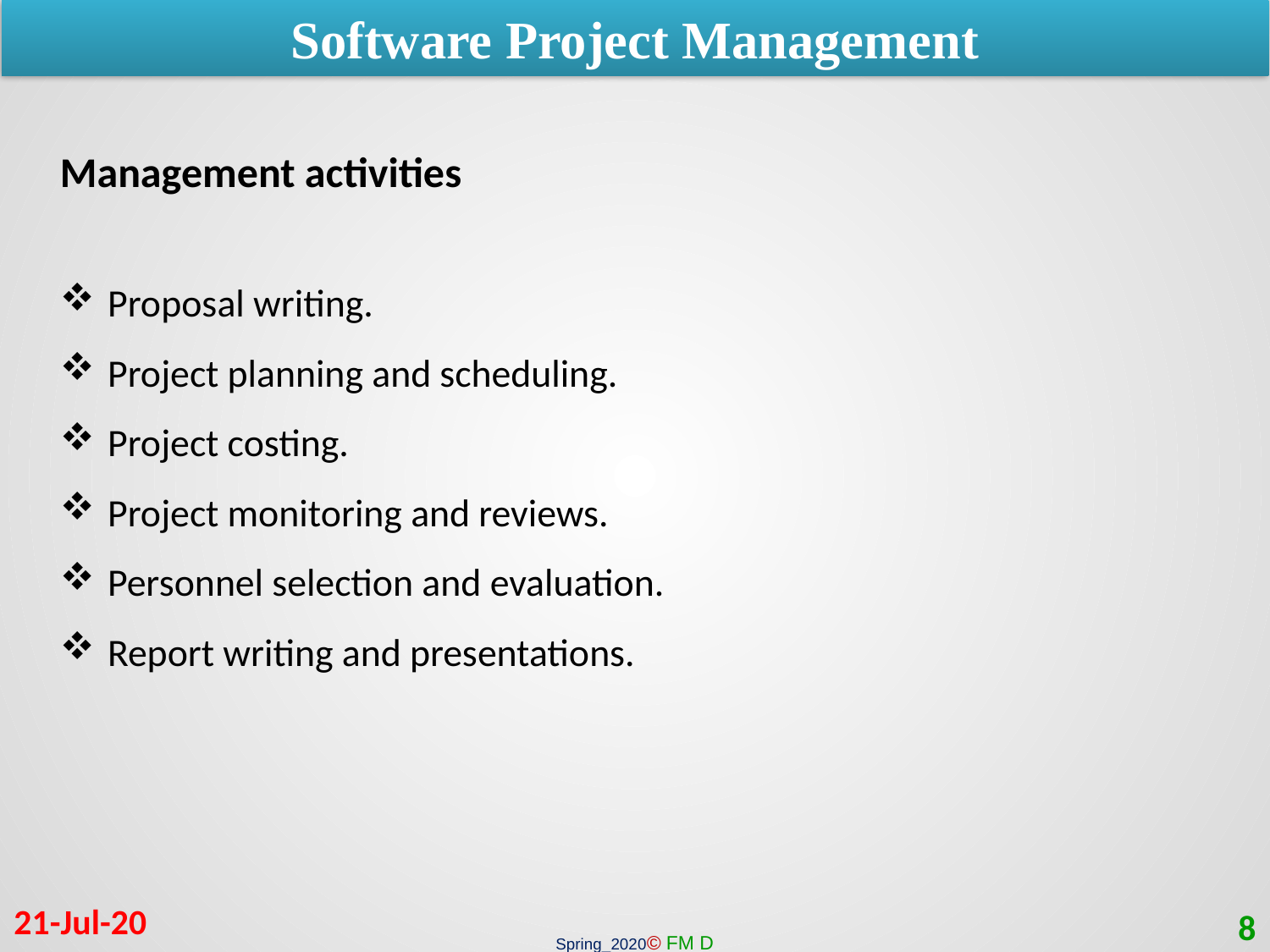

Software Project Management

Management activities

Proposal writing.
Project planning and scheduling.
Project costing.
Project monitoring and reviews.
Personnel selection and evaluation.
Report writing and presentations.

21-Jul-20
8